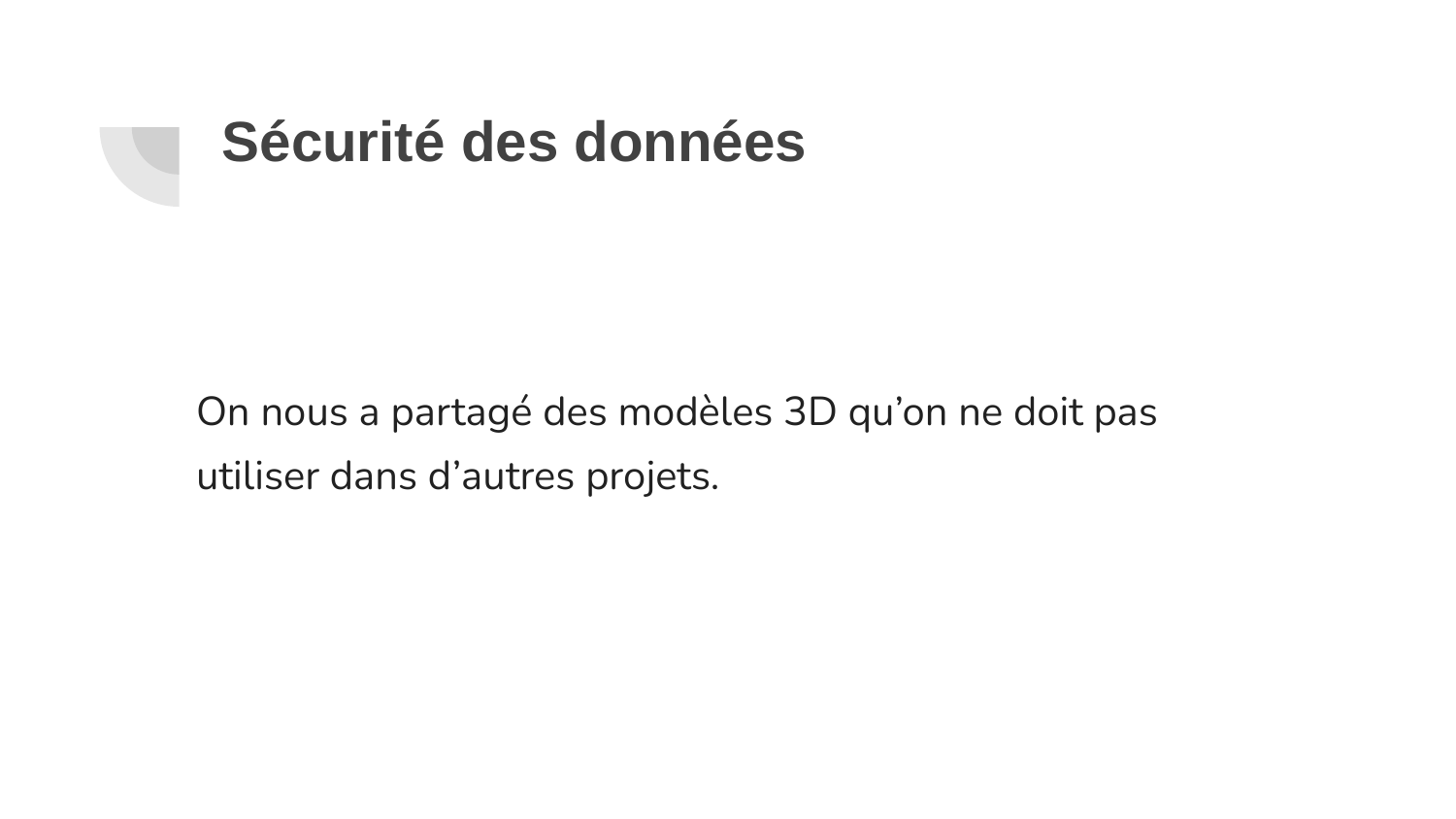

# Sécurité des données
On nous a partagé des modèles 3D qu’on ne doit pas utiliser dans d’autres projets.